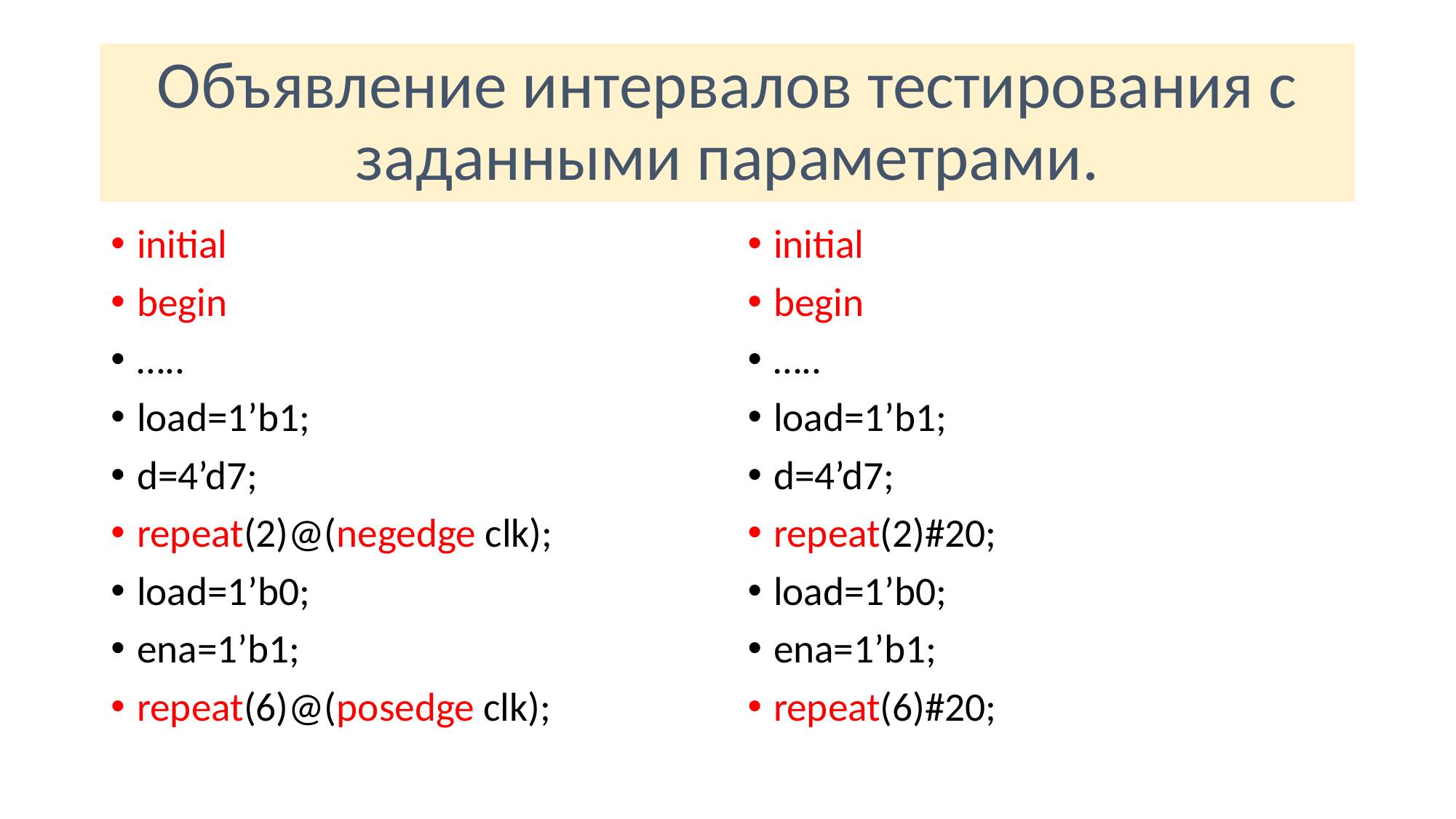

# Объявление интервалов тестирования с заданными параметрами.
initial
begin
…..
load=1’b1;
d=4’d7;
repeat(2)@(negedge clk);
load=1’b0;
ena=1’b1;
repeat(6)@(posedge clk);
initial
begin
…..
load=1’b1;
d=4’d7;
repeat(2)#20;
load=1’b0;
ena=1’b1;
repeat(6)#20;